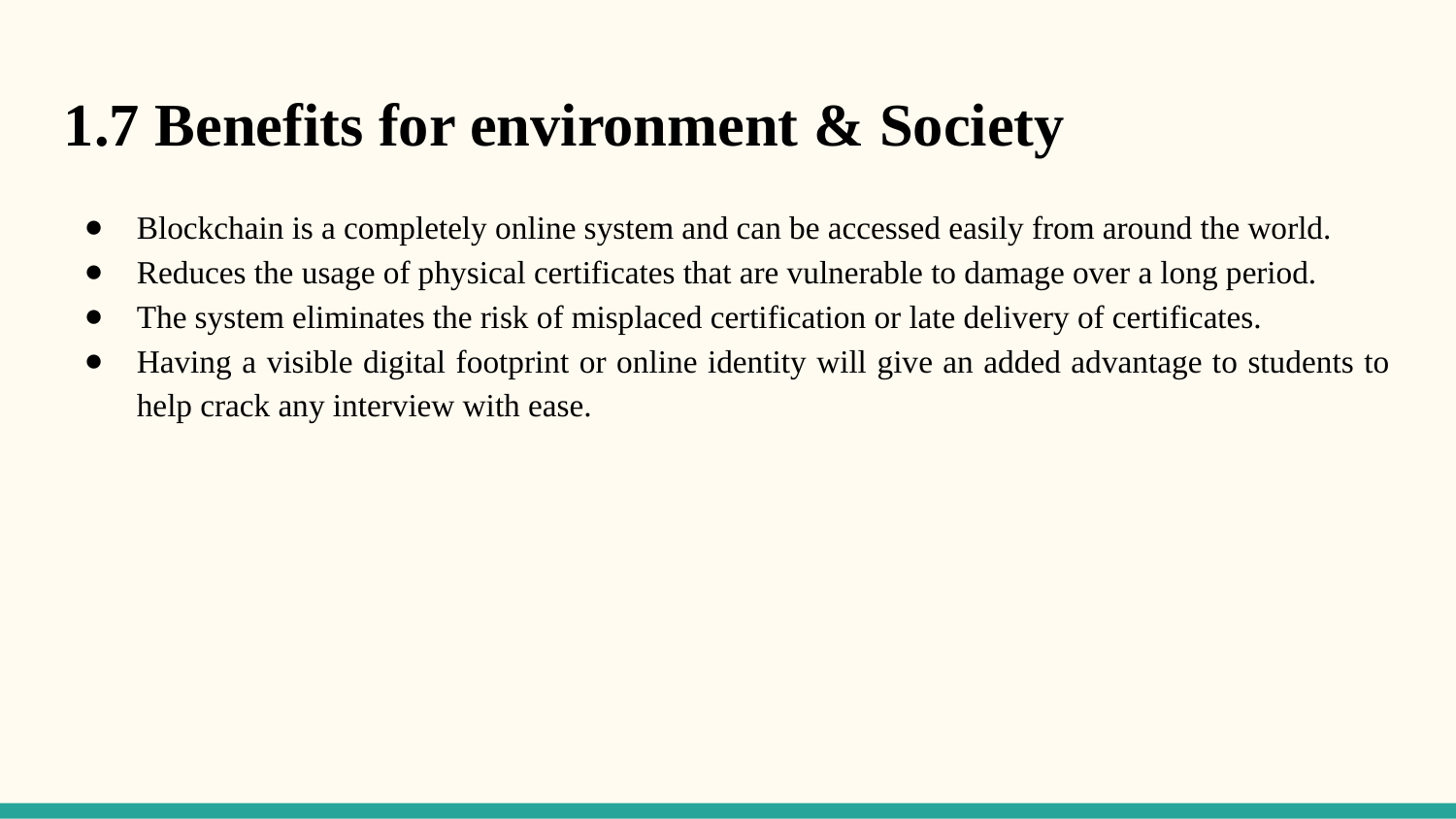

1.7 Benefits for environment & Society
Blockchain is a completely online system and can be accessed easily from around the world.
Reduces the usage of physical certificates that are vulnerable to damage over a long period.
The system eliminates the risk of misplaced certification or late delivery of certificates.
Having a visible digital footprint or online identity will give an added advantage to students to help crack any interview with ease.